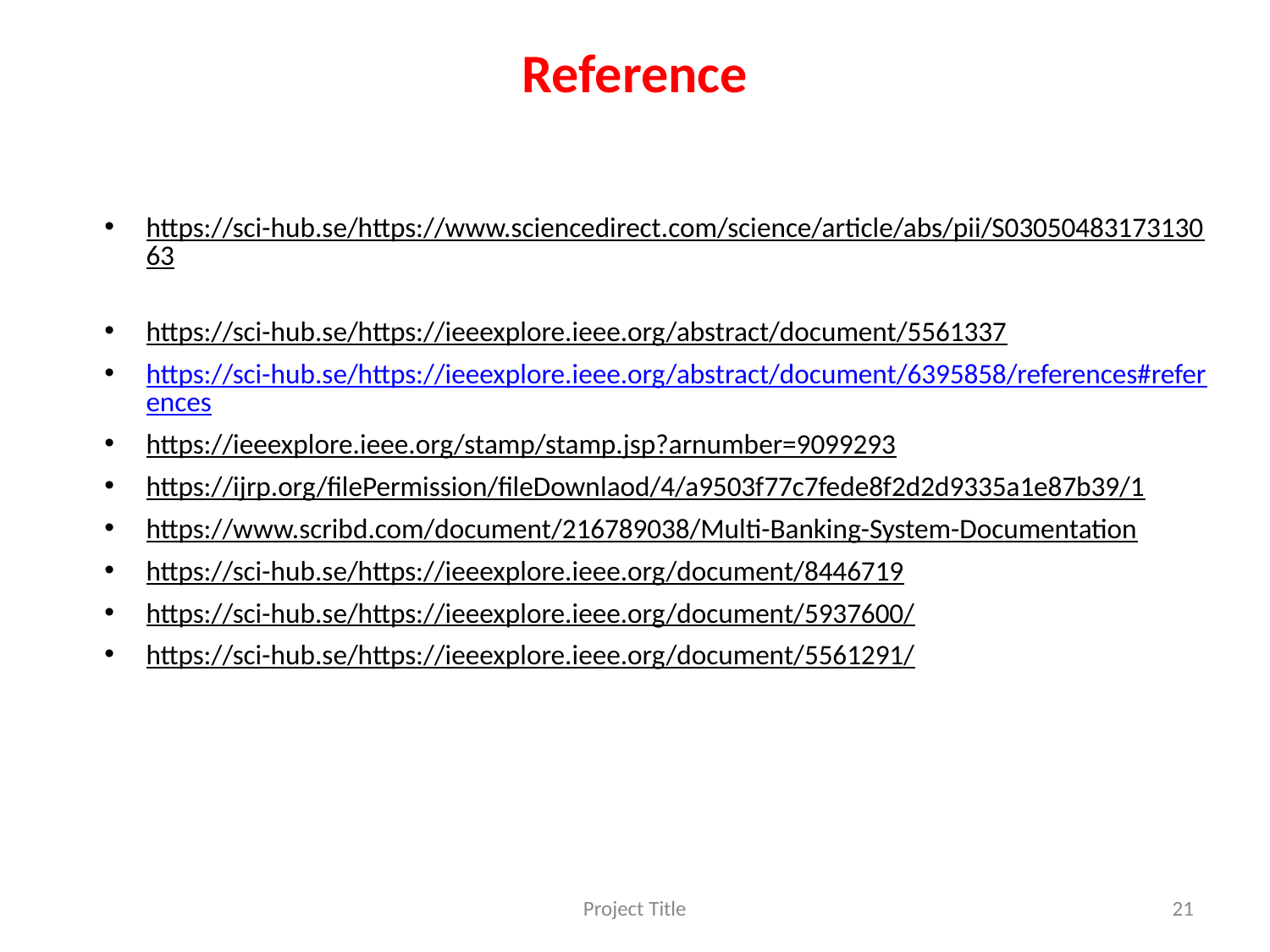

# Reference

https://sci-hub.se/https://www.sciencedirect.com/science/article/abs/pii/S0305048317313063
https://sci-hub.se/https://ieeexplore.ieee.org/abstract/document/5561337
https://sci-hub.se/https://ieeexplore.ieee.org/abstract/document/6395858/references#references
https://ieeexplore.ieee.org/stamp/stamp.jsp?arnumber=9099293
https://ijrp.org/filePermission/fileDownlaod/4/a9503f77c7fede8f2d2d9335a1e87b39/1
https://www.scribd.com/document/216789038/Multi-Banking-System-Documentation
https://sci-hub.se/https://ieeexplore.ieee.org/document/8446719
https://sci-hub.se/https://ieeexplore.ieee.org/document/5937600/
https://sci-hub.se/https://ieeexplore.ieee.org/document/5561291/

Project Title
21